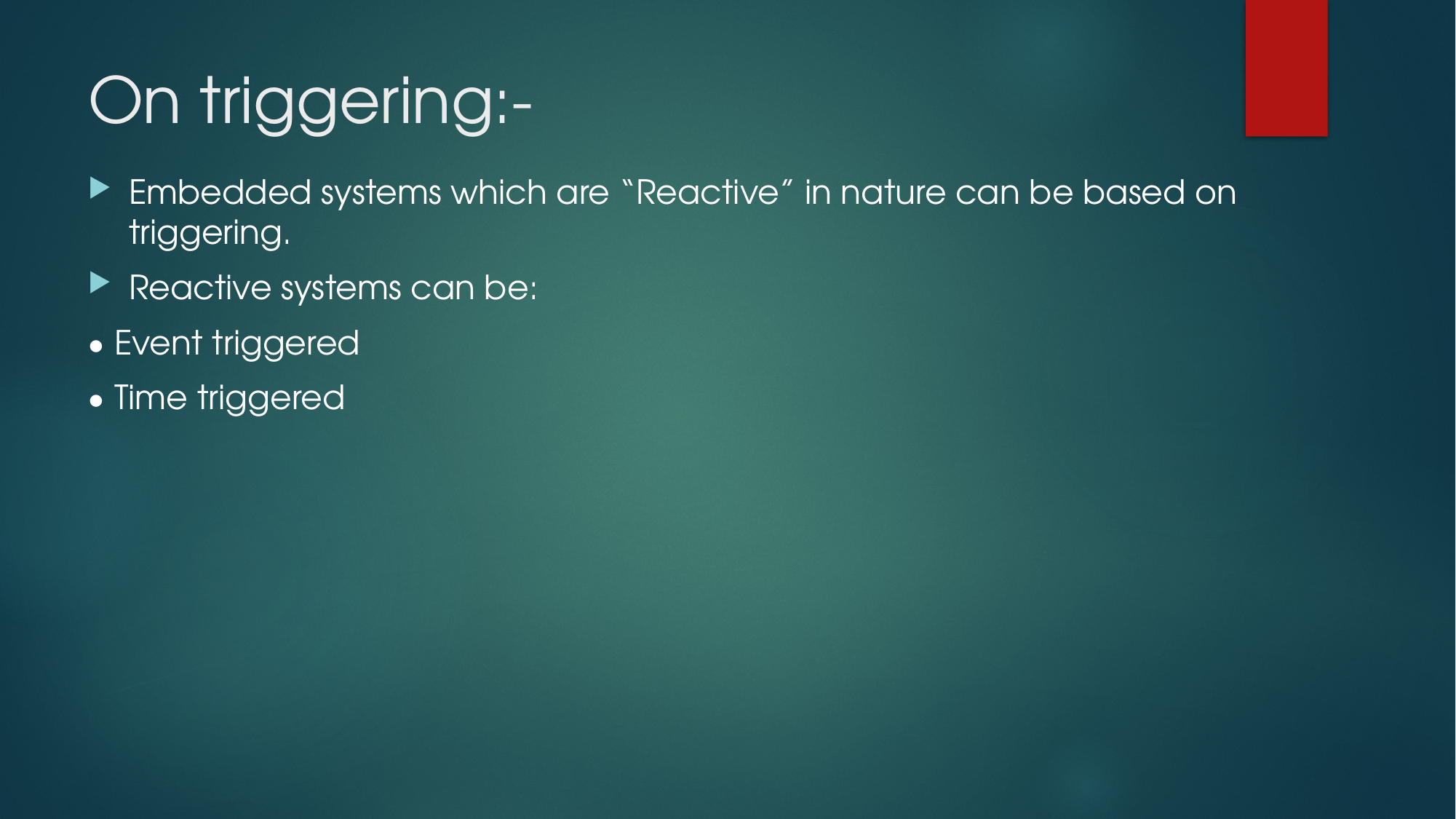

# On triggering:-
Embedded systems which are “Reactive” in nature can be based on triggering.
Reactive systems can be:
• Event triggered
• Time triggered